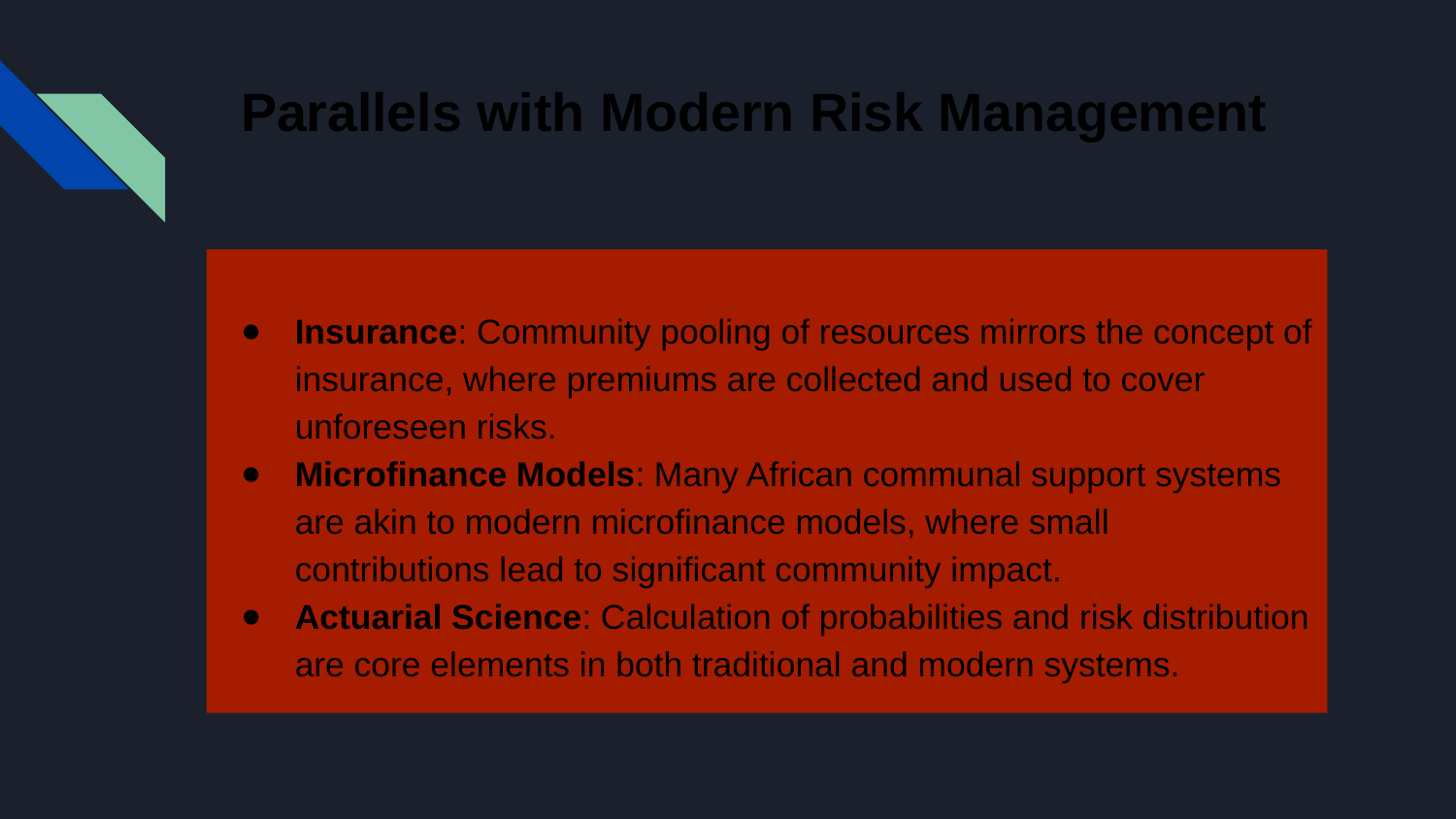

# Parallels with Modern Risk Management

Insurance: Community pooling of resources mirrors the concept of insurance, where premiums are collected and used to cover unforeseen risks.
Microfinance Models: Many African communal support systems are akin to modern microfinance models, where small contributions lead to significant community impact.
Actuarial Science: Calculation of probabilities and risk distribution are core elements in both traditional and modern systems.